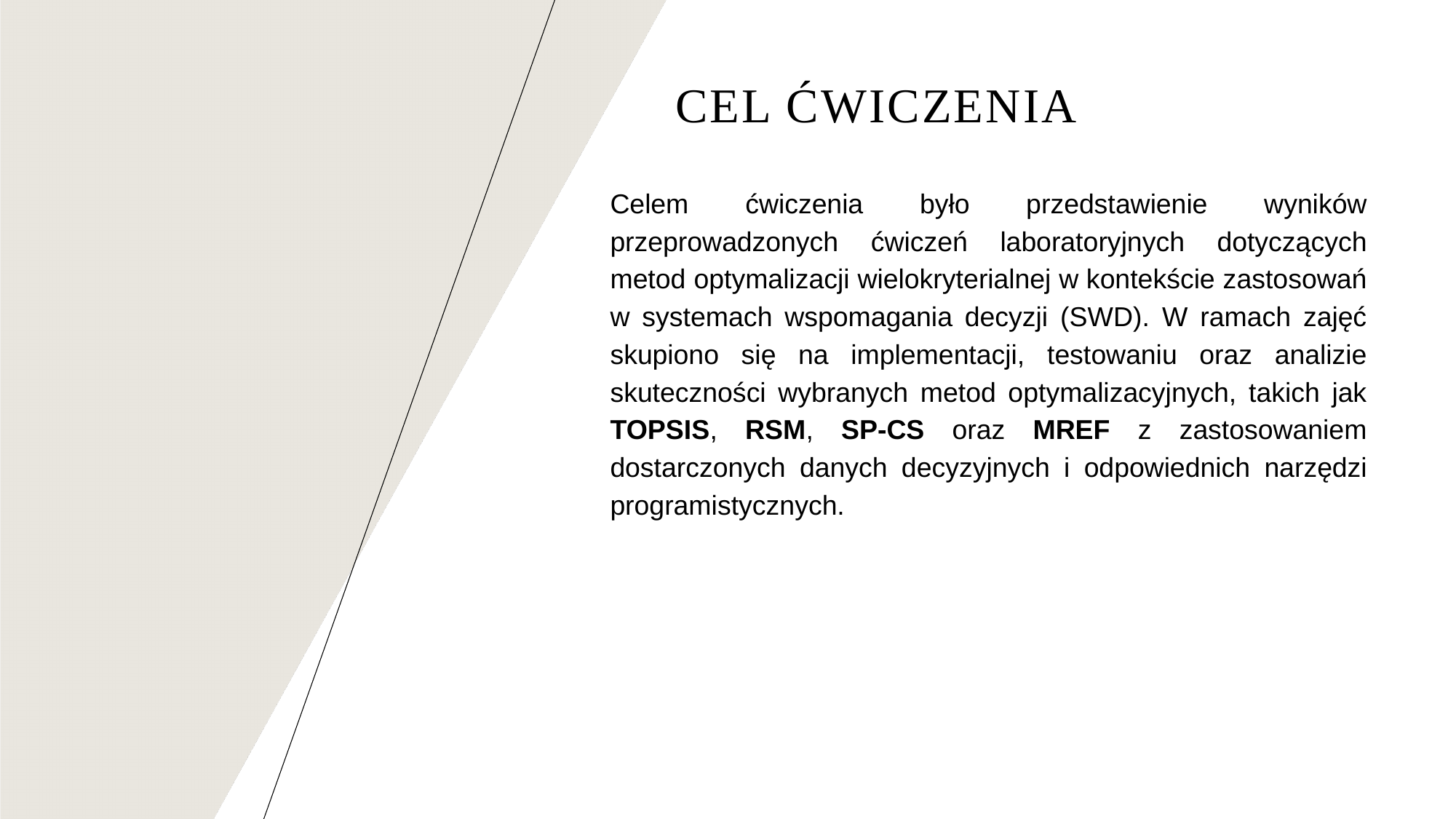

# Cel ćwiczenia
Celem ćwiczenia było przedstawienie wyników przeprowadzonych ćwiczeń laboratoryjnych dotyczących metod optymalizacji wielokryterialnej w kontekście zastosowań w systemach wspomagania decyzji (SWD). W ramach zajęć skupiono się na implementacji, testowaniu oraz analizie skuteczności wybranych metod optymalizacyjnych, takich jak TOPSIS, RSM, SP-CS oraz MREF z zastosowaniem dostarczonych danych decyzyjnych i odpowiednich narzędzi programistycznych.